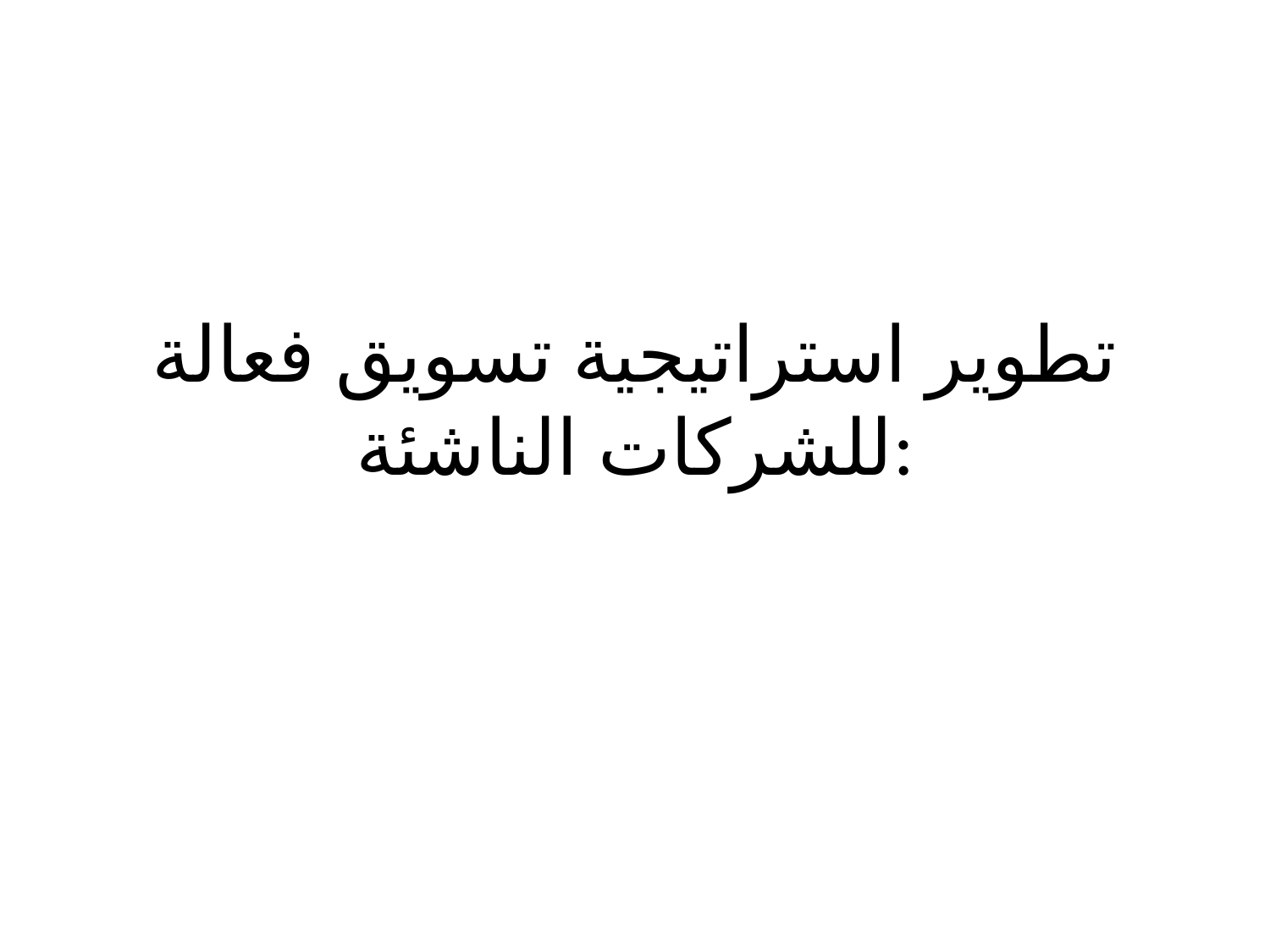

# تطوير استراتيجية تسويق فعالة للشركات الناشئة: